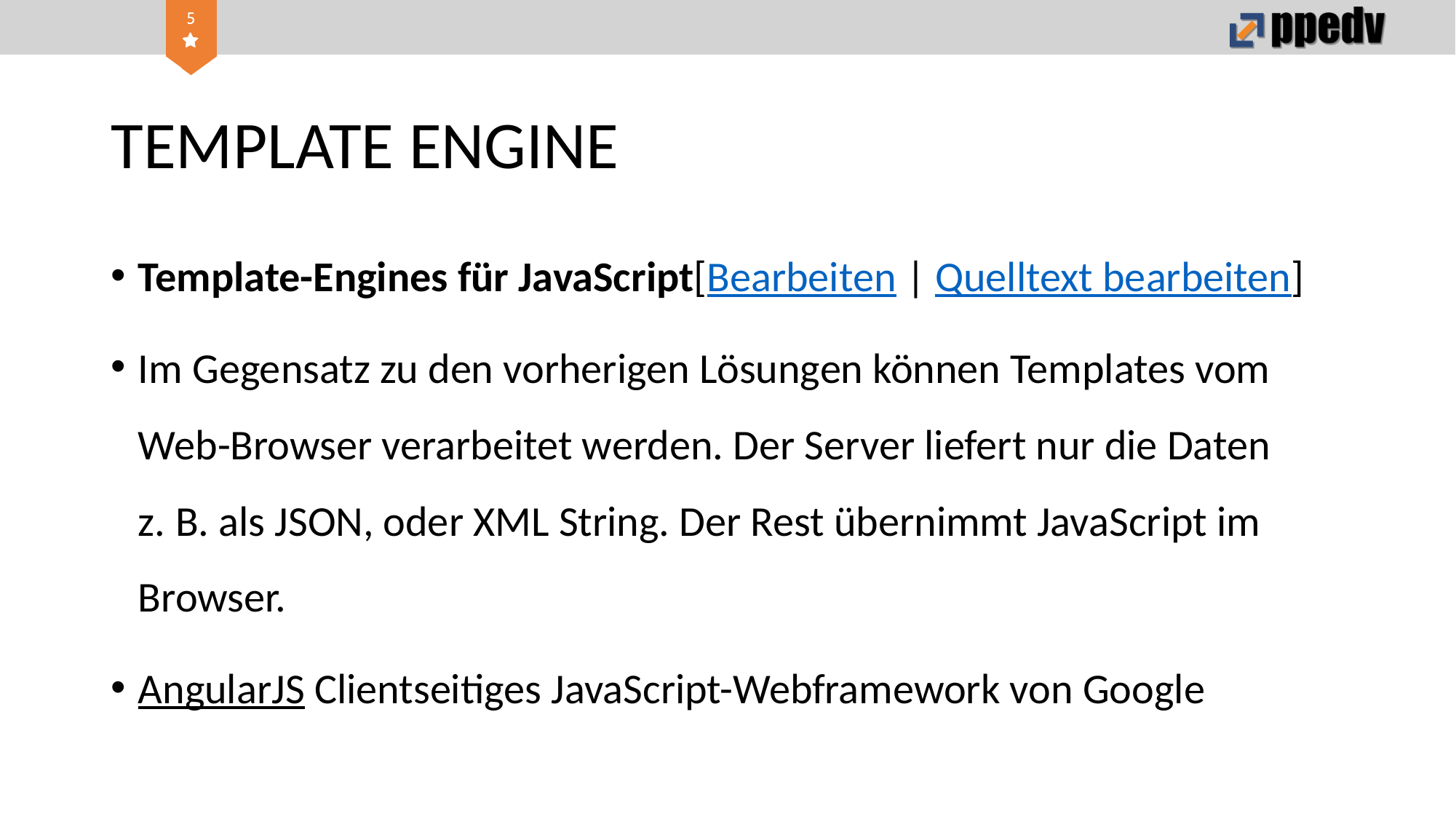

# TEMPLATE ENGINE
Template-Engines für JavaScript[Bearbeiten | Quelltext bearbeiten]
Im Gegensatz zu den vorherigen Lösungen können Templates vom Web-Browser verarbeitet werden. Der Server liefert nur die Daten z. B. als JSON, oder XML String. Der Rest übernimmt JavaScript im Browser.
AngularJS Clientseitiges JavaScript-Webframework von Google